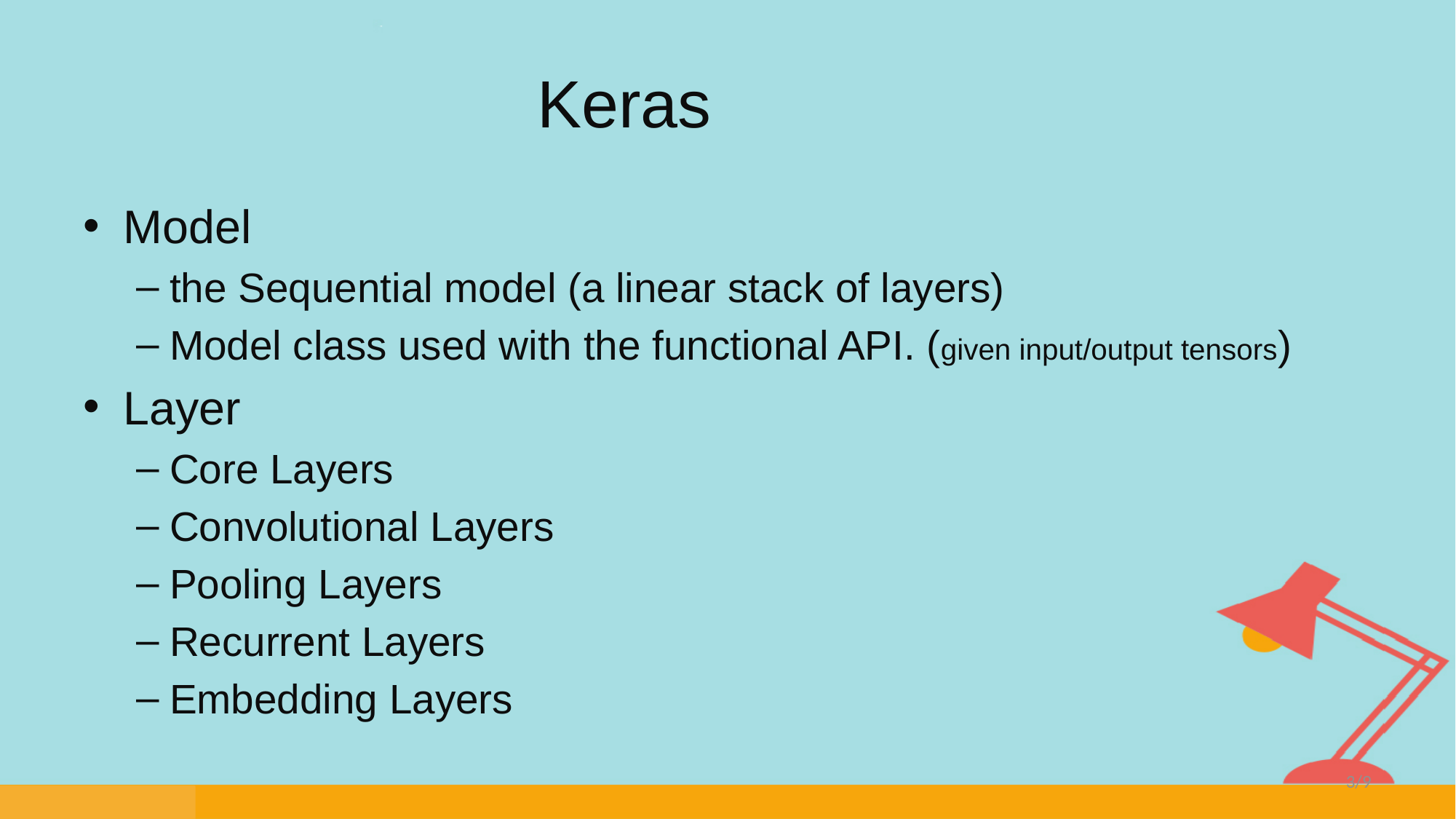

# Keras
Model
the Sequential model (a linear stack of layers)
Model class used with the functional API. (given input/output tensors)
Layer
Core Layers
Convolutional Layers
Pooling Layers
Recurrent Layers
Embedding Layers

3/9